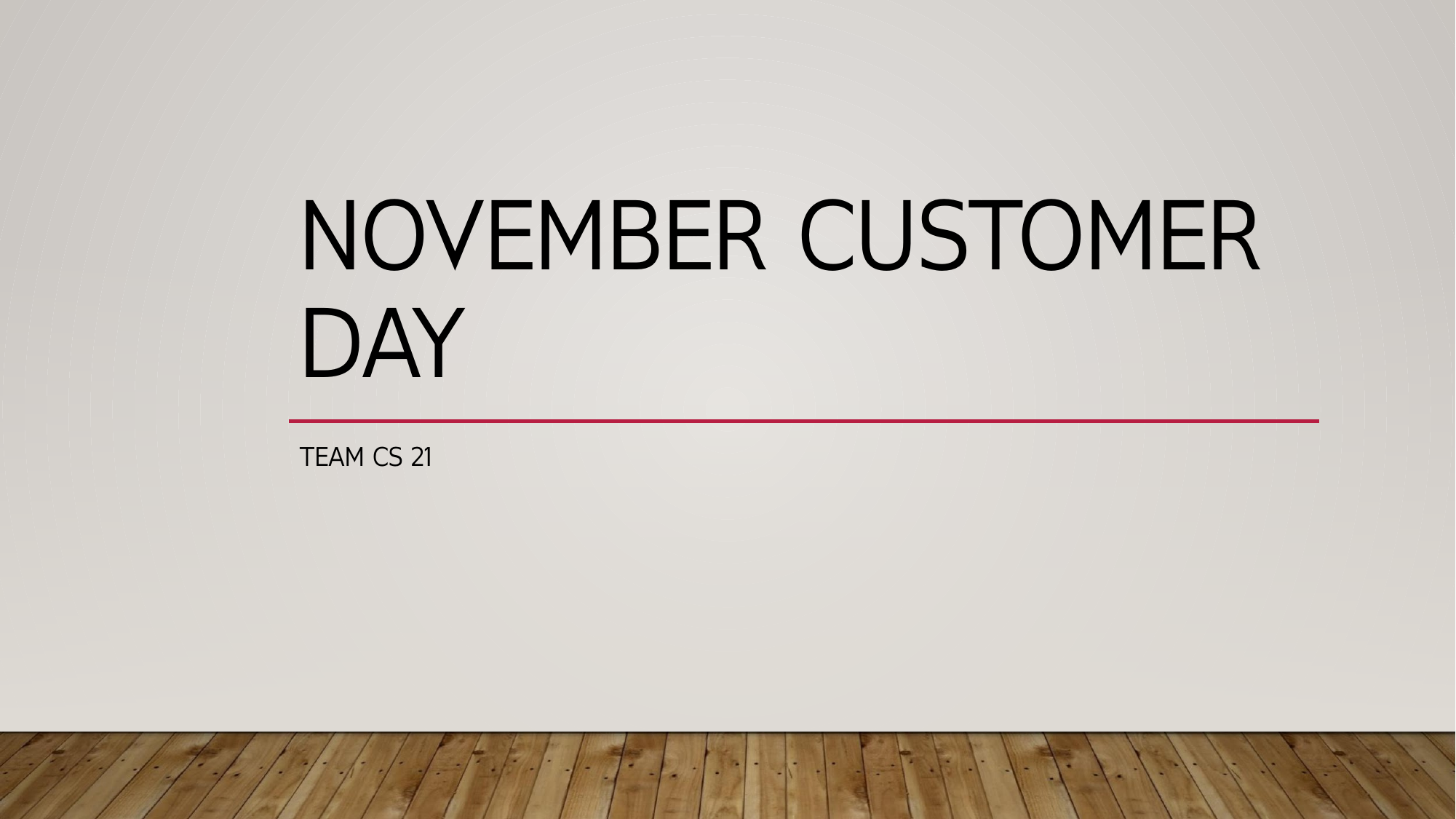

# NOVEMBER CUSTOMER DAY
TEAM CS 21